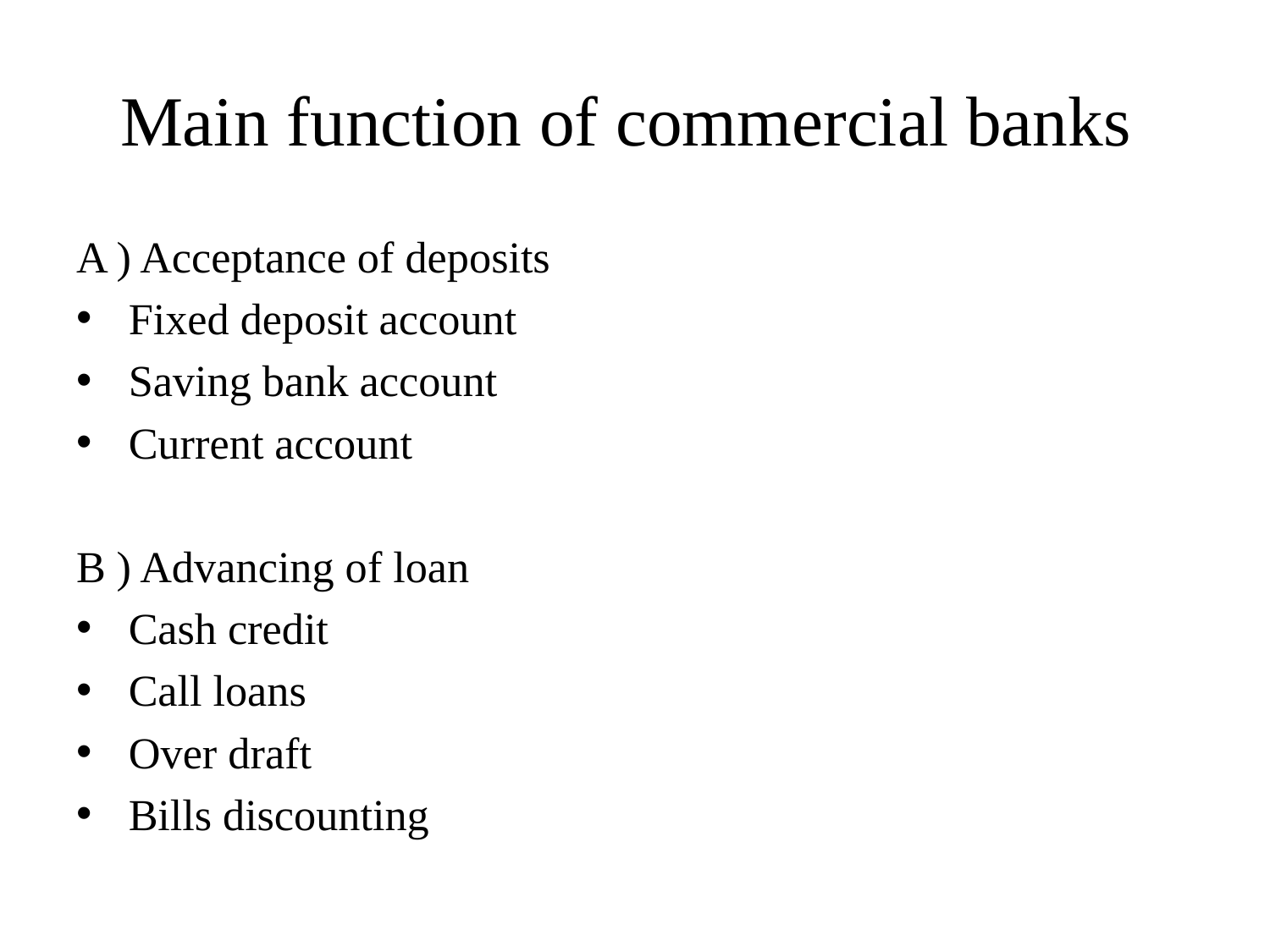

# Main function of commercial banks
A ) Acceptance of deposits
 Fixed deposit account
 Saving bank account
 Current account

B ) Advancing of loan
 Cash credit
 Call loans
 Over draft
 Bills discounting